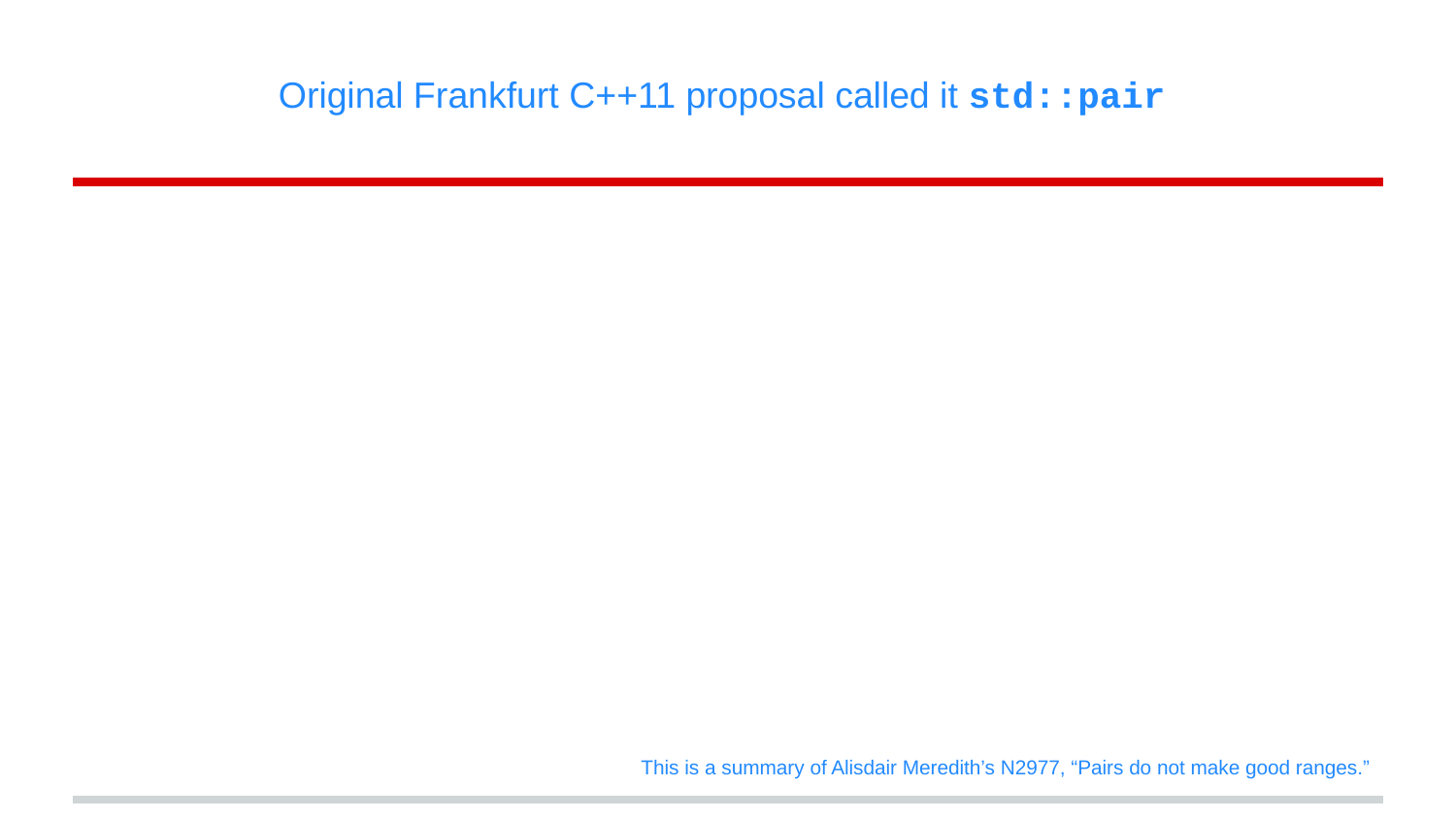

Original Frankfurt C++11 proposal called it std::pair
This is a summary of Alisdair Meredith’s N2977, “Pairs do not make good ranges.”